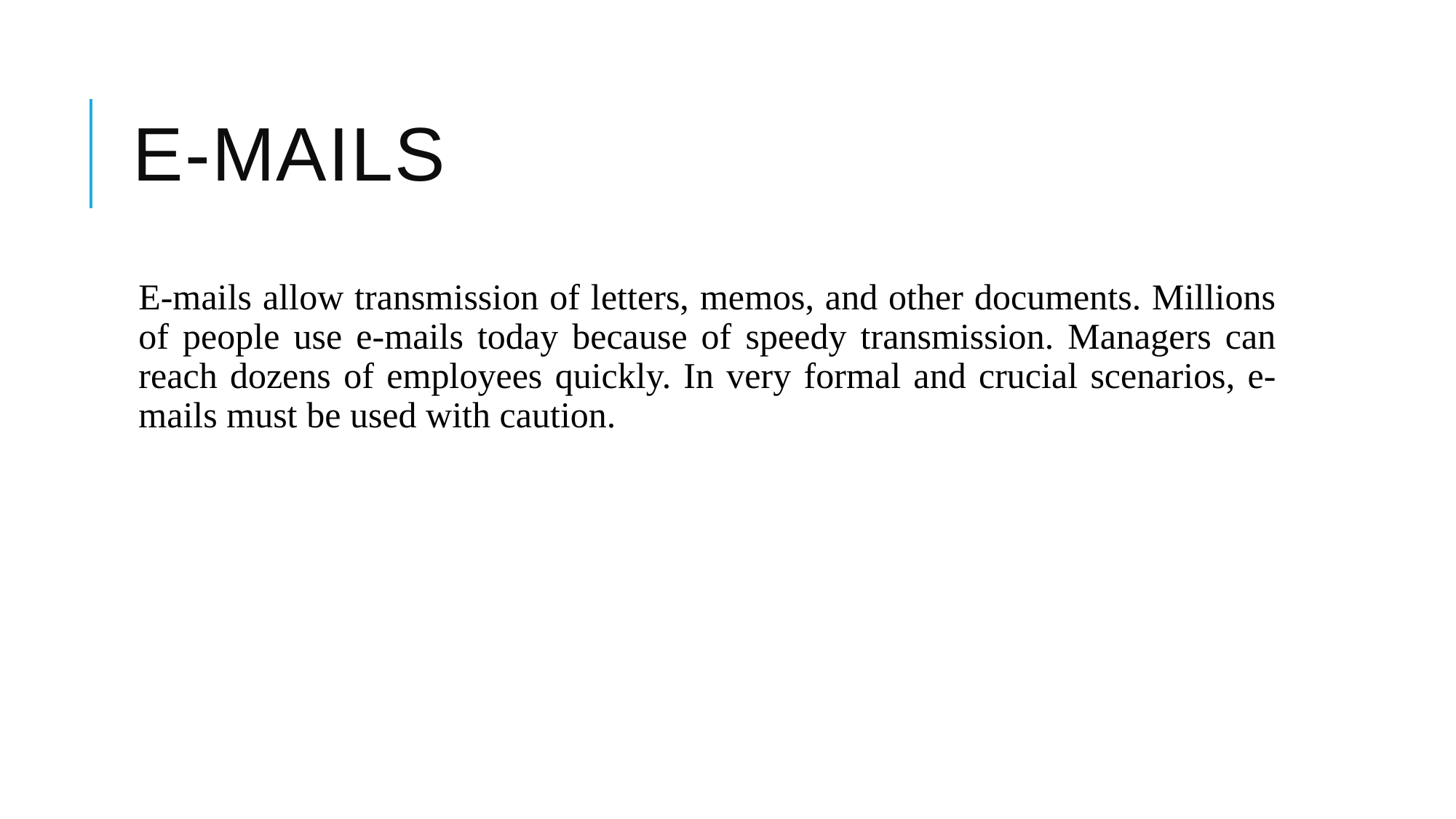

# E-mails
E-mails allow transmission of letters, memos, and other documents. Millions of people use e-mails today because of speedy transmission. Managers can reach dozens of employees quickly. In very formal and crucial scenarios, e-mails must be used with caution.